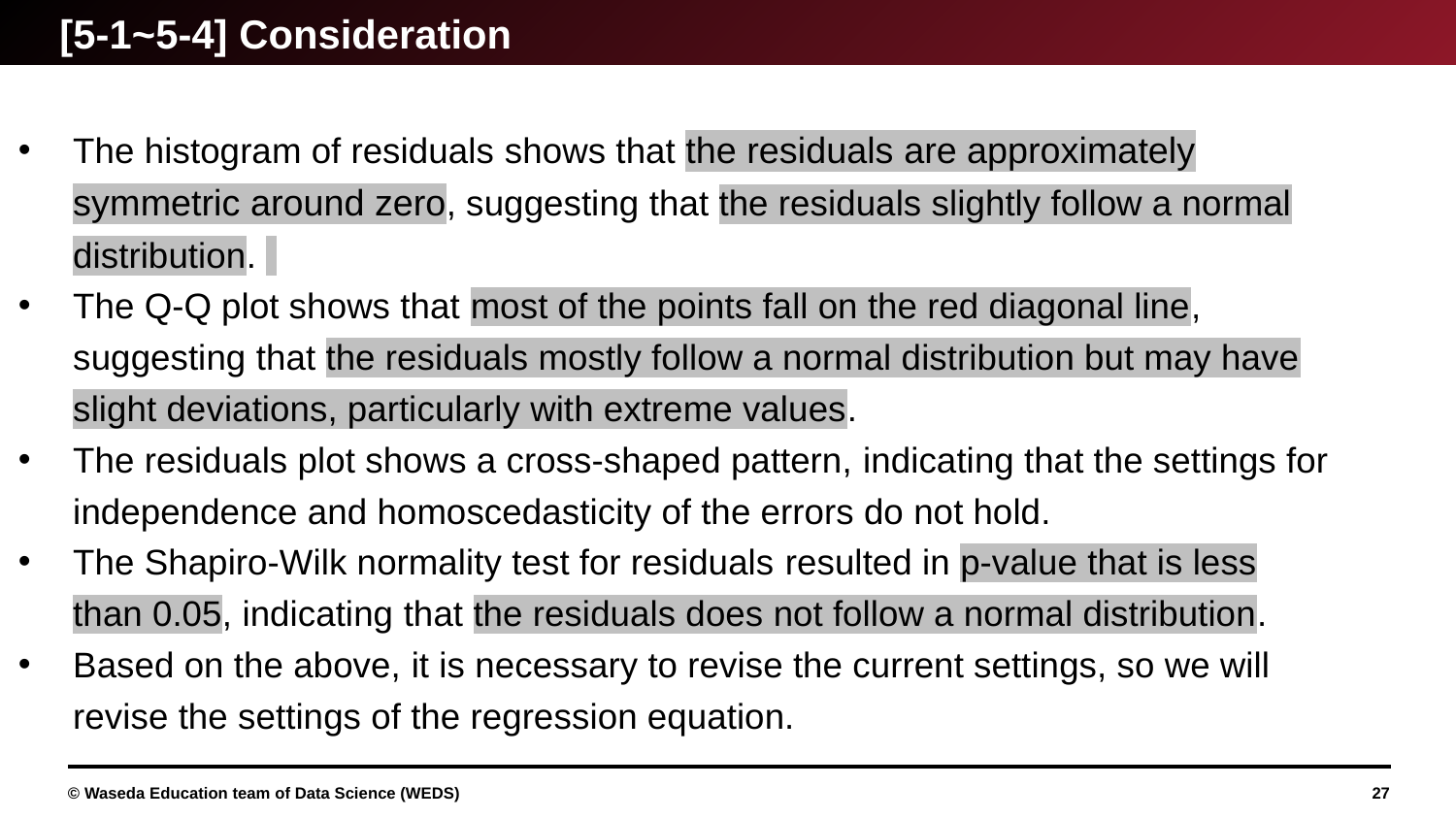

# [5-1~5-4] Consideration
The histogram of residuals shows that the residuals are approximately symmetric around zero, suggesting that the residuals slightly follow a normal distribution.
The Q-Q plot shows that most of the points fall on the red diagonal line, suggesting that the residuals mostly follow a normal distribution but may have slight deviations, particularly with extreme values.
The residuals plot shows a cross-shaped pattern, indicating that the settings for independence and homoscedasticity of the errors do not hold.
The Shapiro-Wilk normality test for residuals resulted in p-value that is less than 0.05, indicating that the residuals does not follow a normal distribution.
Based on the above, it is necessary to revise the current settings, so we will revise the settings of the regression equation.

© Waseda Education team of Data Science (WEDS)
27